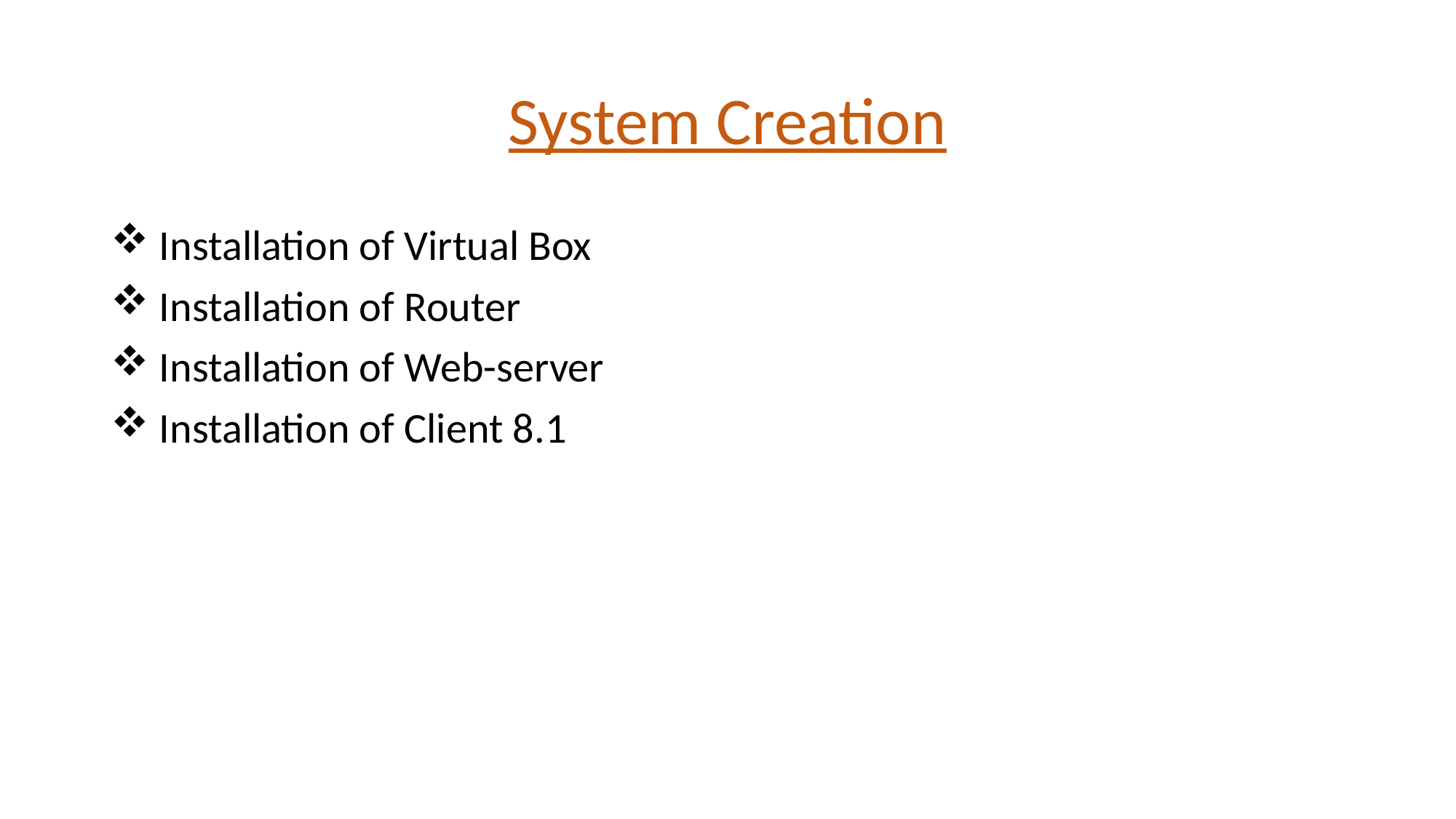

# System Creation
 Installation of Virtual Box
 Installation of Router
 Installation of Web-server
 Installation of Client 8.1